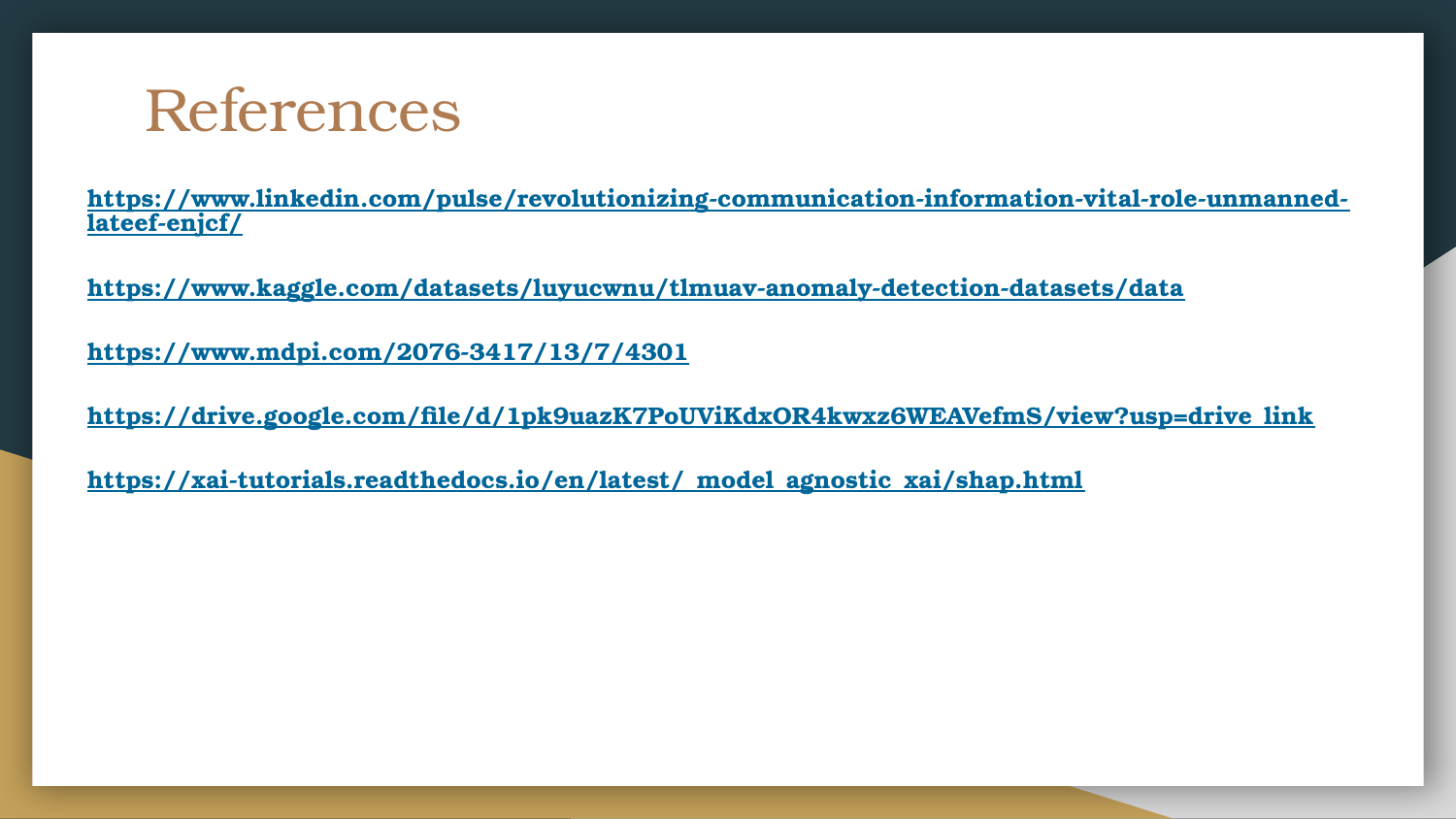

# References
https://www.linkedin.com/pulse/revolutionizing-communication-information-vital-role-unmanned-lateef-enjcf/

https://www.kaggle.com/datasets/luyucwnu/tlmuav-anomaly-detection-datasets/data

https://www.mdpi.com/2076-3417/13/7/4301

https://drive.google.com/file/d/1pk9uazK7PoUViKdxOR4kwxz6WEAVefmS/view?usp=drive_link
https://xai-tutorials.readthedocs.io/en/latest/_model_agnostic_xai/shap.html